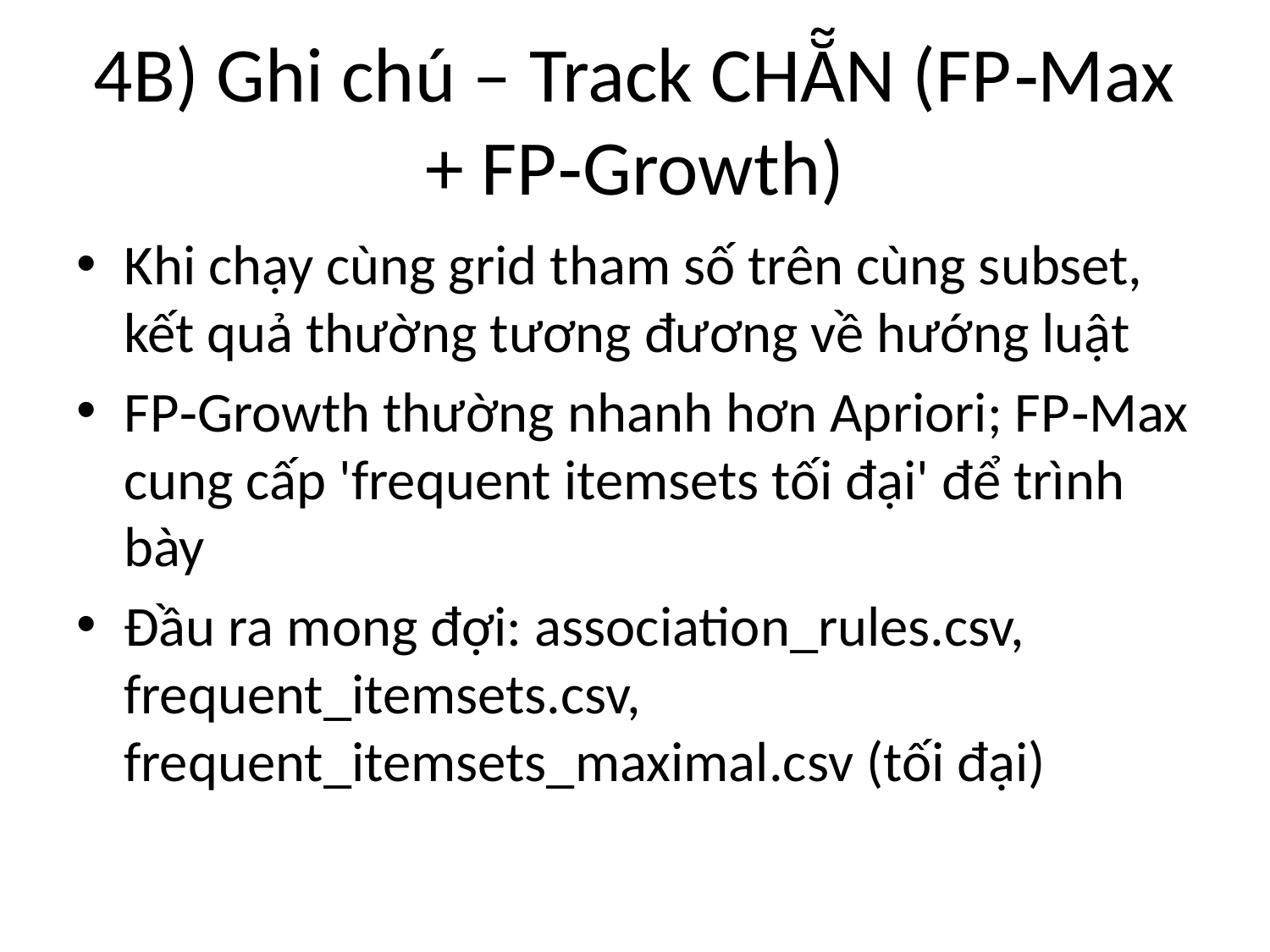

# 4B) Ghi chú – Track CHẴN (FP‑Max + FP‑Growth)
Khi chạy cùng grid tham số trên cùng subset, kết quả thường tương đương về hướng luật
FP‑Growth thường nhanh hơn Apriori; FP‑Max cung cấp 'frequent itemsets tối đại' để trình bày
Đầu ra mong đợi: association_rules.csv, frequent_itemsets.csv, frequent_itemsets_maximal.csv (tối đại)